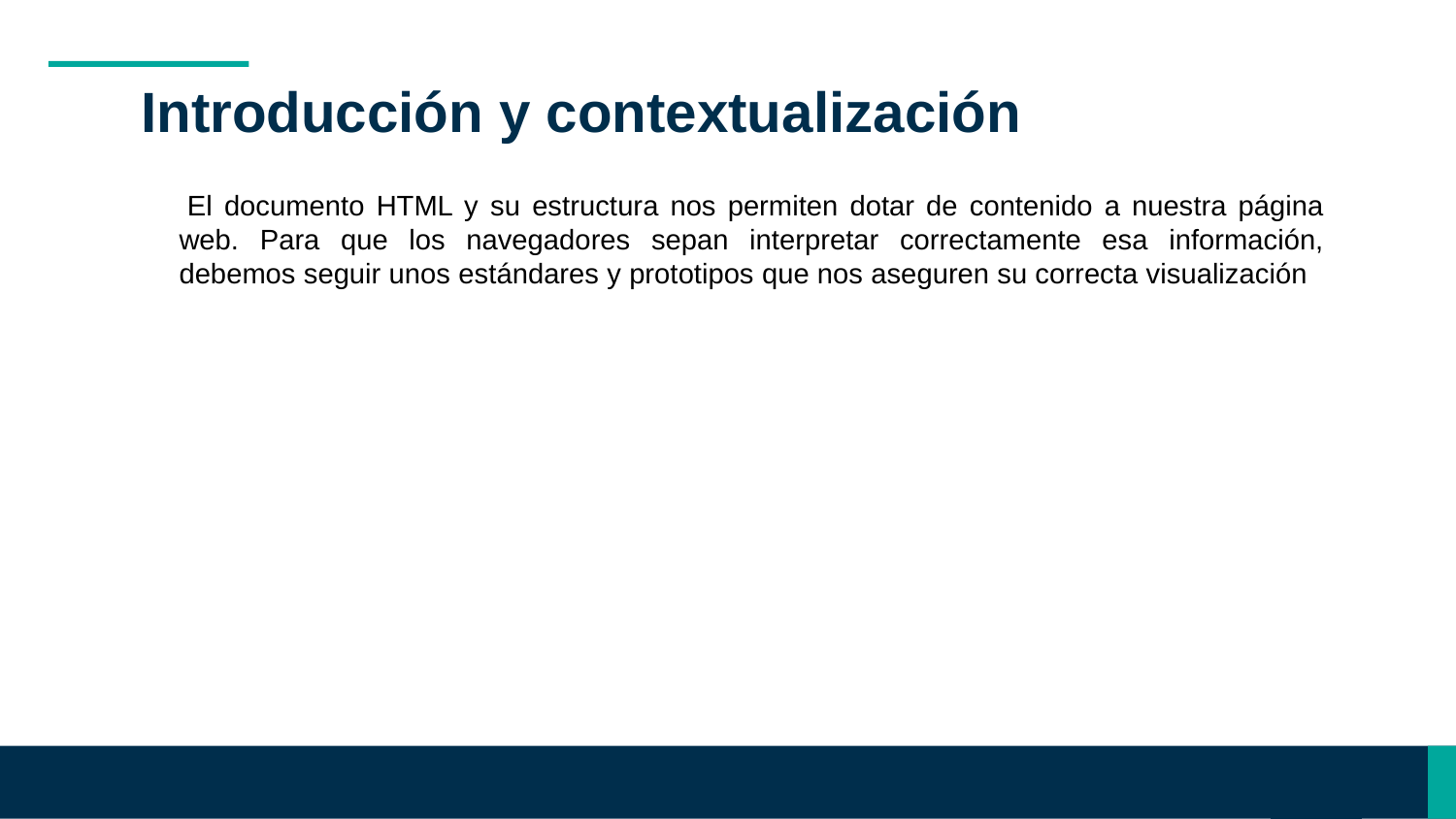

# Introducción y contextualización
 El documento HTML y su estructura nos permiten dotar de contenido a nuestra página web. Para que los navegadores sepan interpretar correctamente esa información, debemos seguir unos estándares y prototipos que nos aseguren su correcta visualización